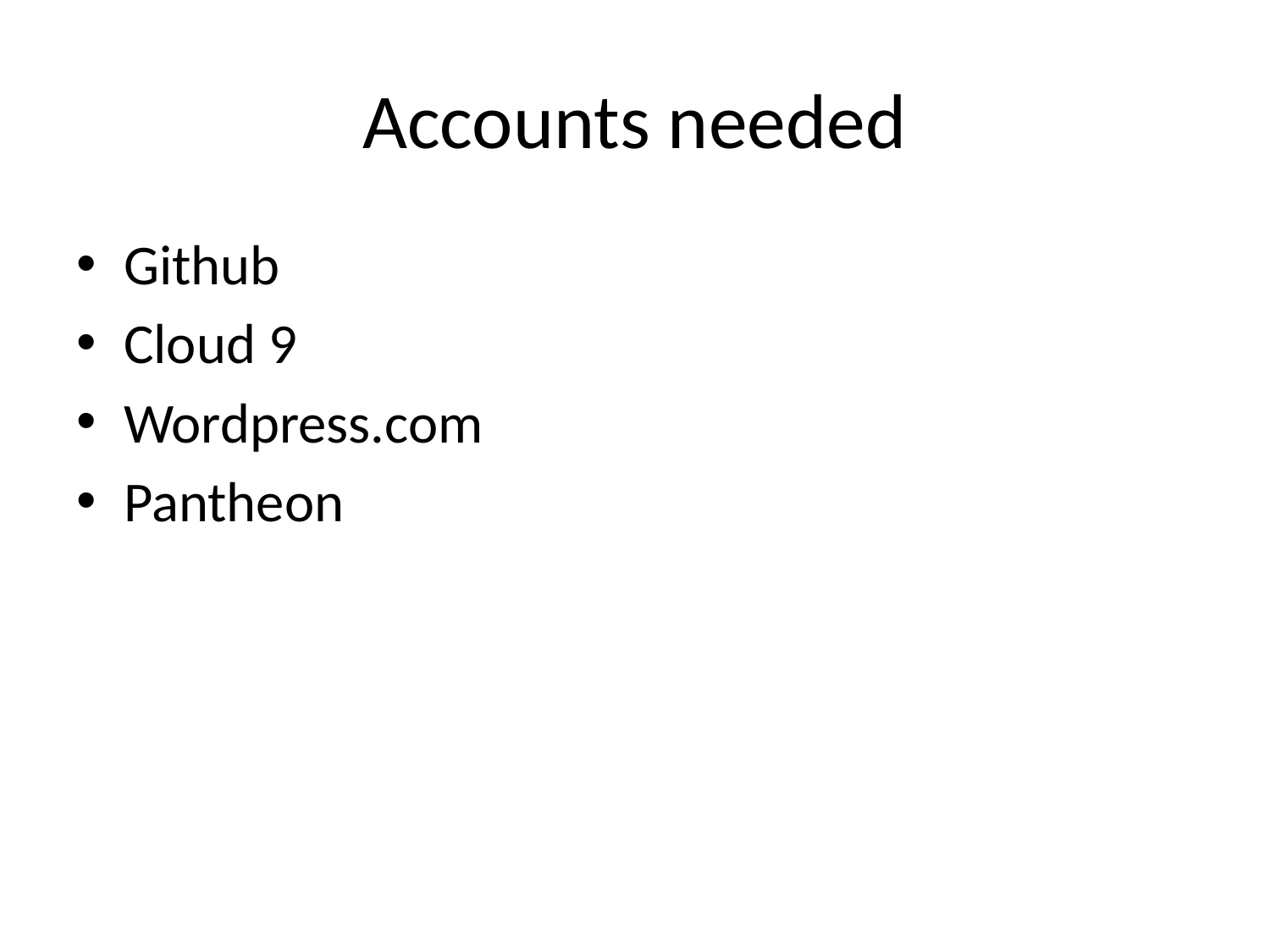

# Accounts needed
Github
Cloud 9
Wordpress.com
Pantheon